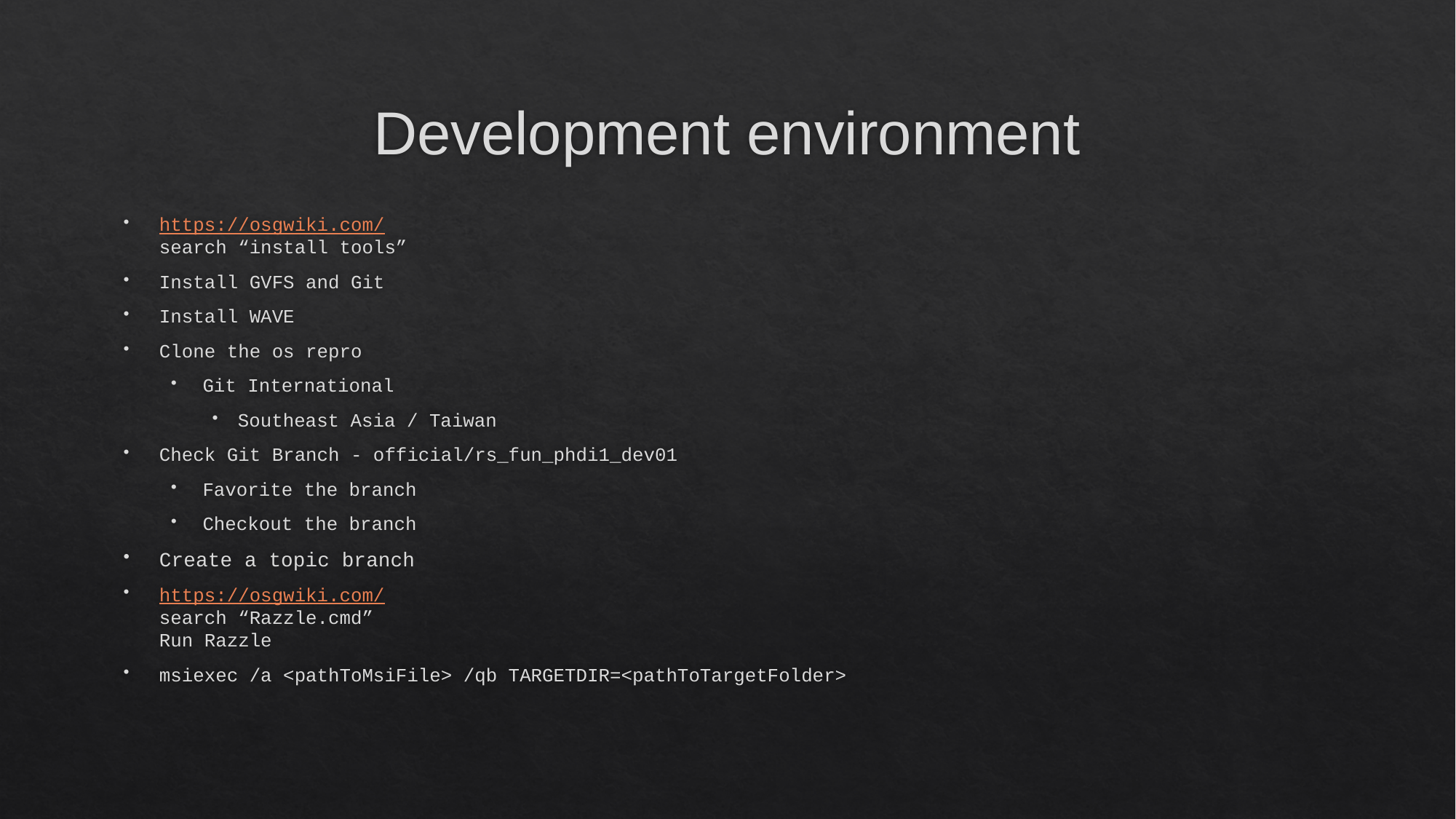

# Development environment
https://osgwiki.com/
search “install tools”
Install GVFS and Git
Install WAVE
Clone the os repro
Git International
Southeast Asia / Taiwan
Check Git Branch - official/rs_fun_phdi1_dev01
Favorite the branch
Checkout the branch
Create a topic branch
https://osgwiki.com/
search “Razzle.cmd”
Run Razzle
msiexec /a <pathToMsiFile> /qb TARGETDIR=<pathToTargetFolder>